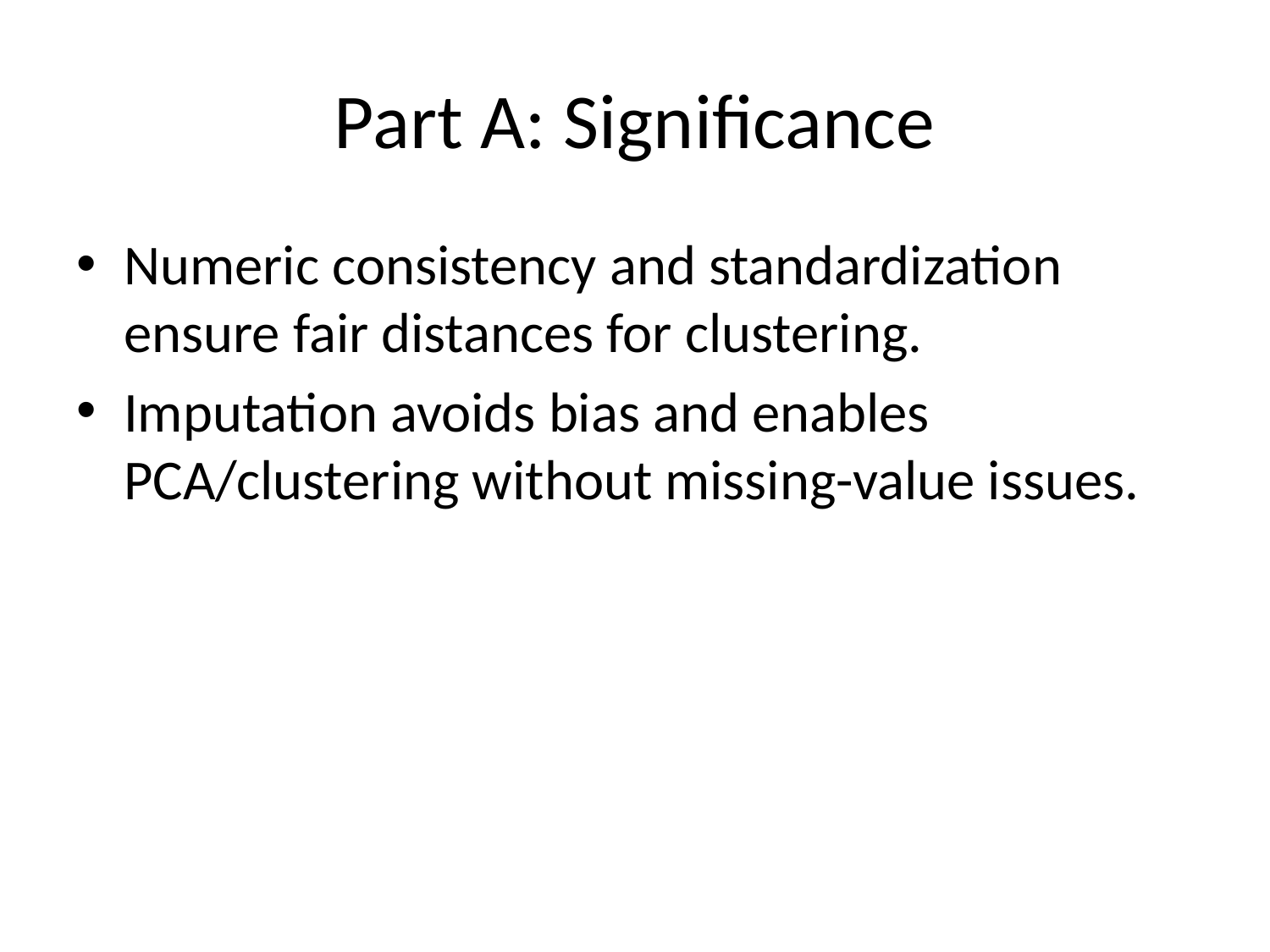

# Part A: Significance
Numeric consistency and standardization ensure fair distances for clustering.
Imputation avoids bias and enables PCA/clustering without missing-value issues.